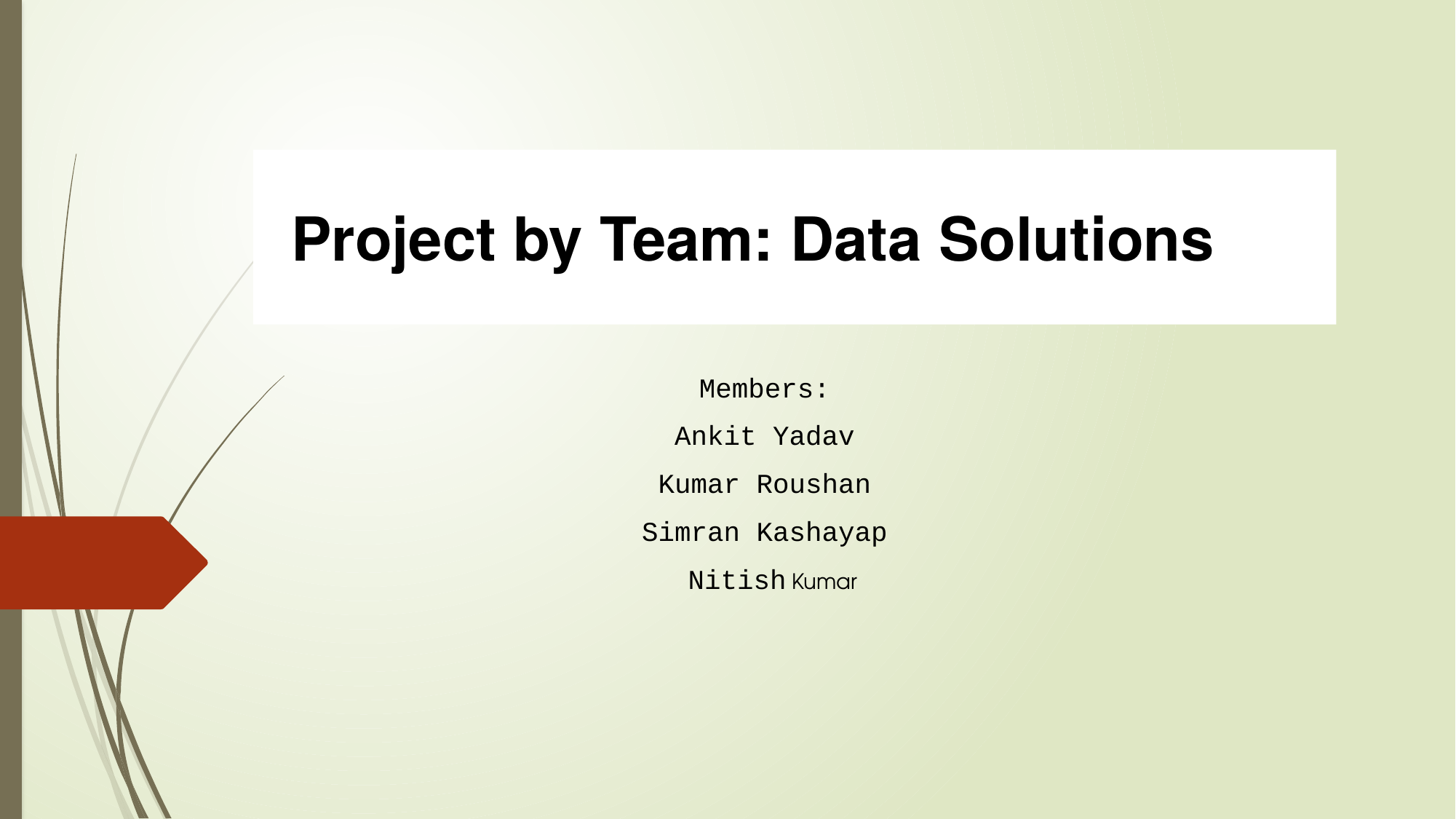

# Project by Team: Data Solutions
Members:
Ankit Yadav
Kumar Roushan
Simran Kashayap
Nitish Kumar